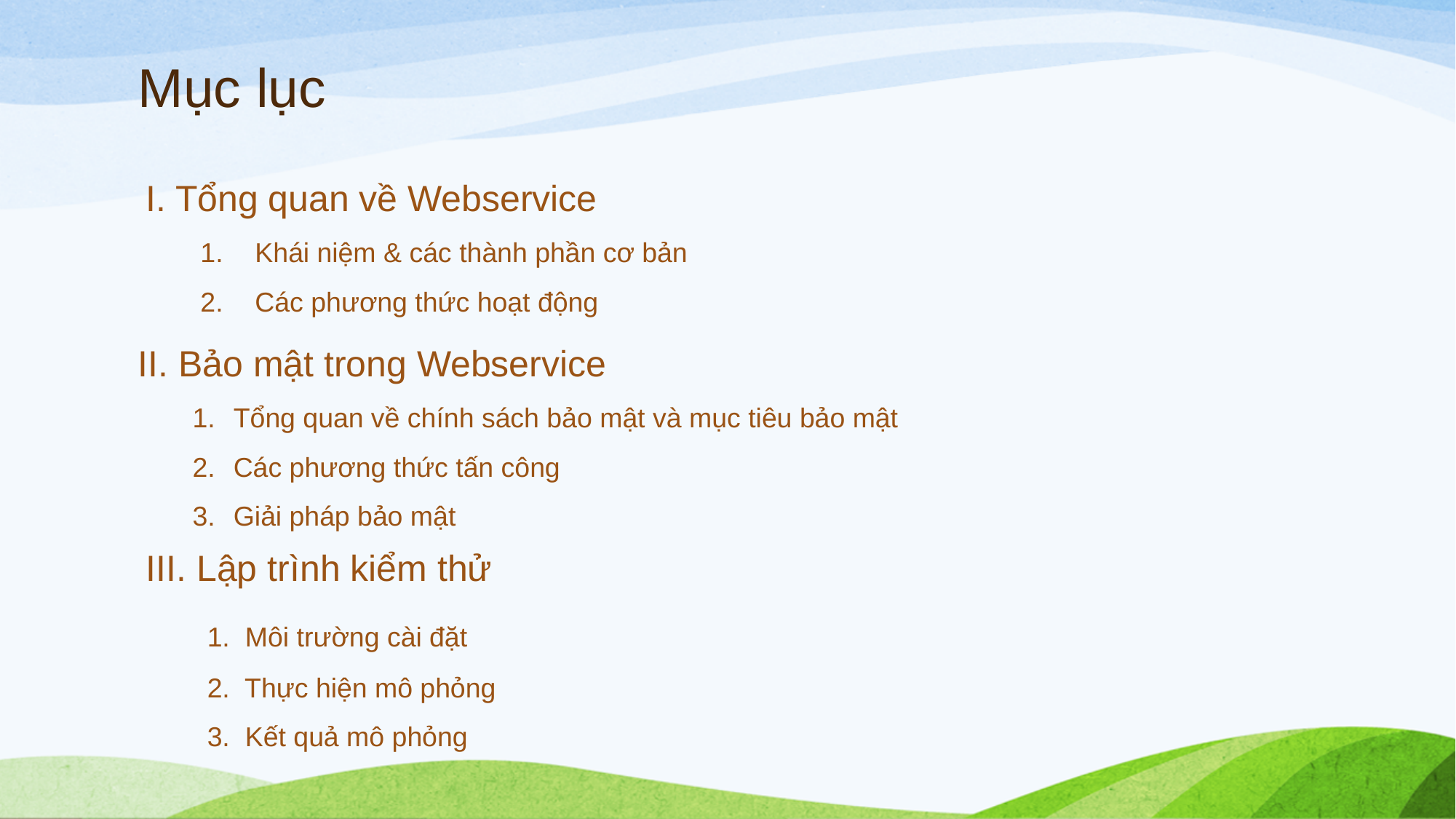

# Mục lục
I. Tổng quan về Webservice
Khái niệm & các thành phần cơ bản
Các phương thức hoạt động

II. Bảo mật trong Webservice
Tổng quan về chính sách bảo mật và mục tiêu bảo mật
Các phương thức tấn công
Giải pháp bảo mật
III. Lập trình kiểm thử
      1.  Môi trường cài đặt
        2.  Thực hiện mô phỏng
        3.  Kết quả mô phỏng